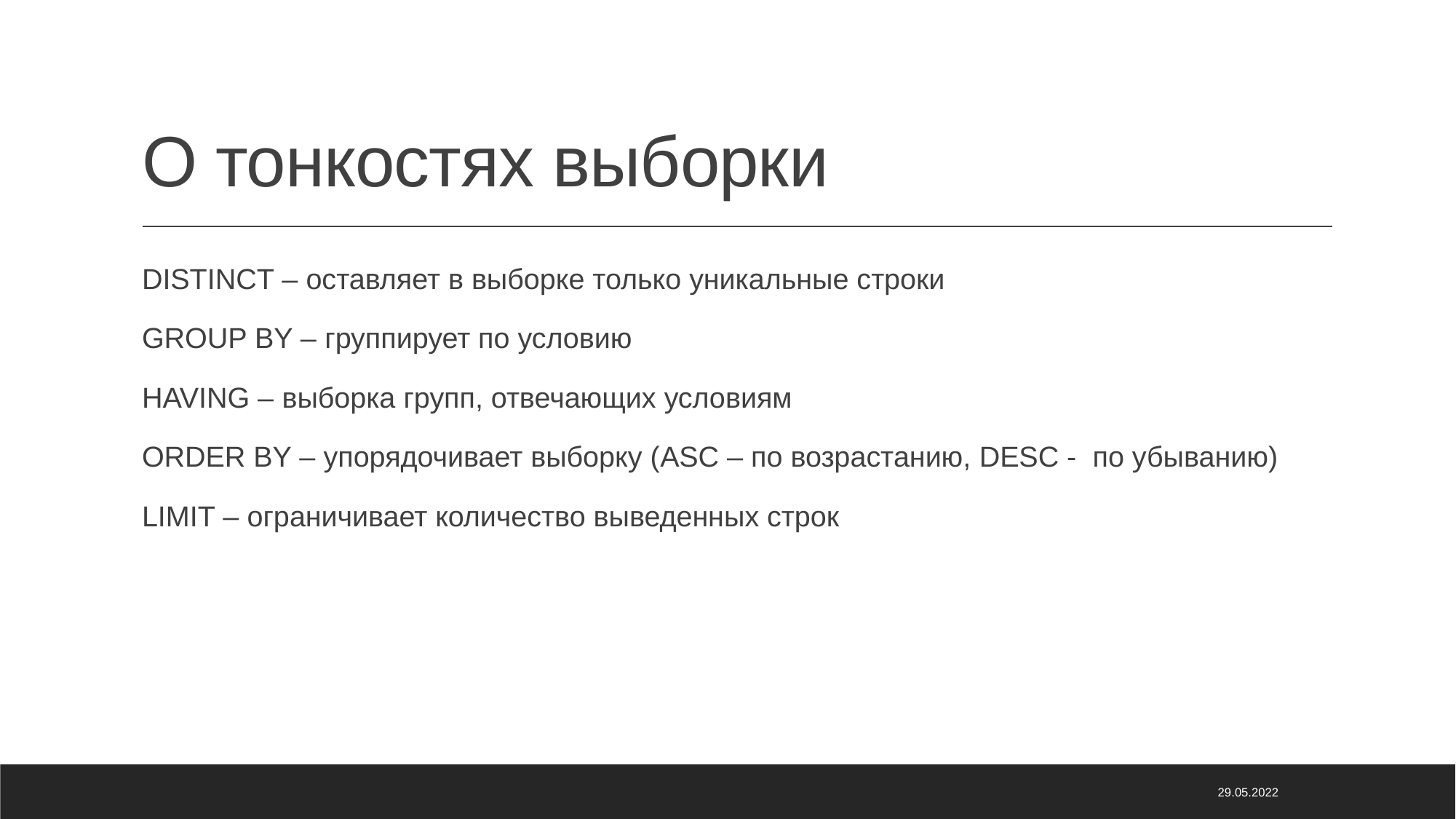

# О тонкостях выборки
DISTINCT – оставляет в выборке только уникальные строки
GROUP BY – группирует по условию
HAVING – выборка групп, отвечающих условиям
ORDER BY – упорядочивает выборку (ASC – по возрастанию, DESC -  по убыванию)
LIMIT – ограничивает количество выведенных строк
29.05.2022